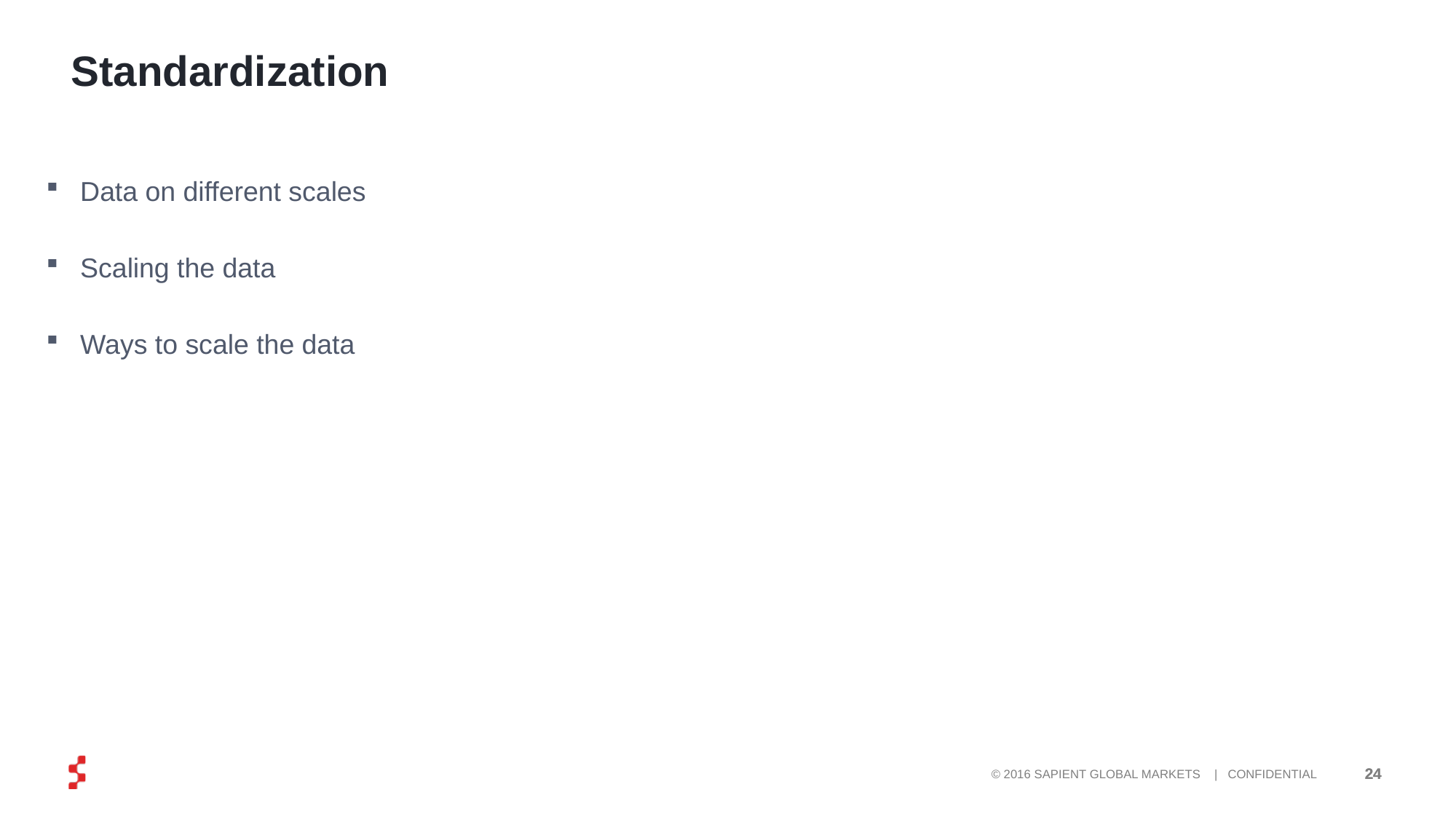

# Standardization
Data on different scales

Scaling the data

Ways to scale the data